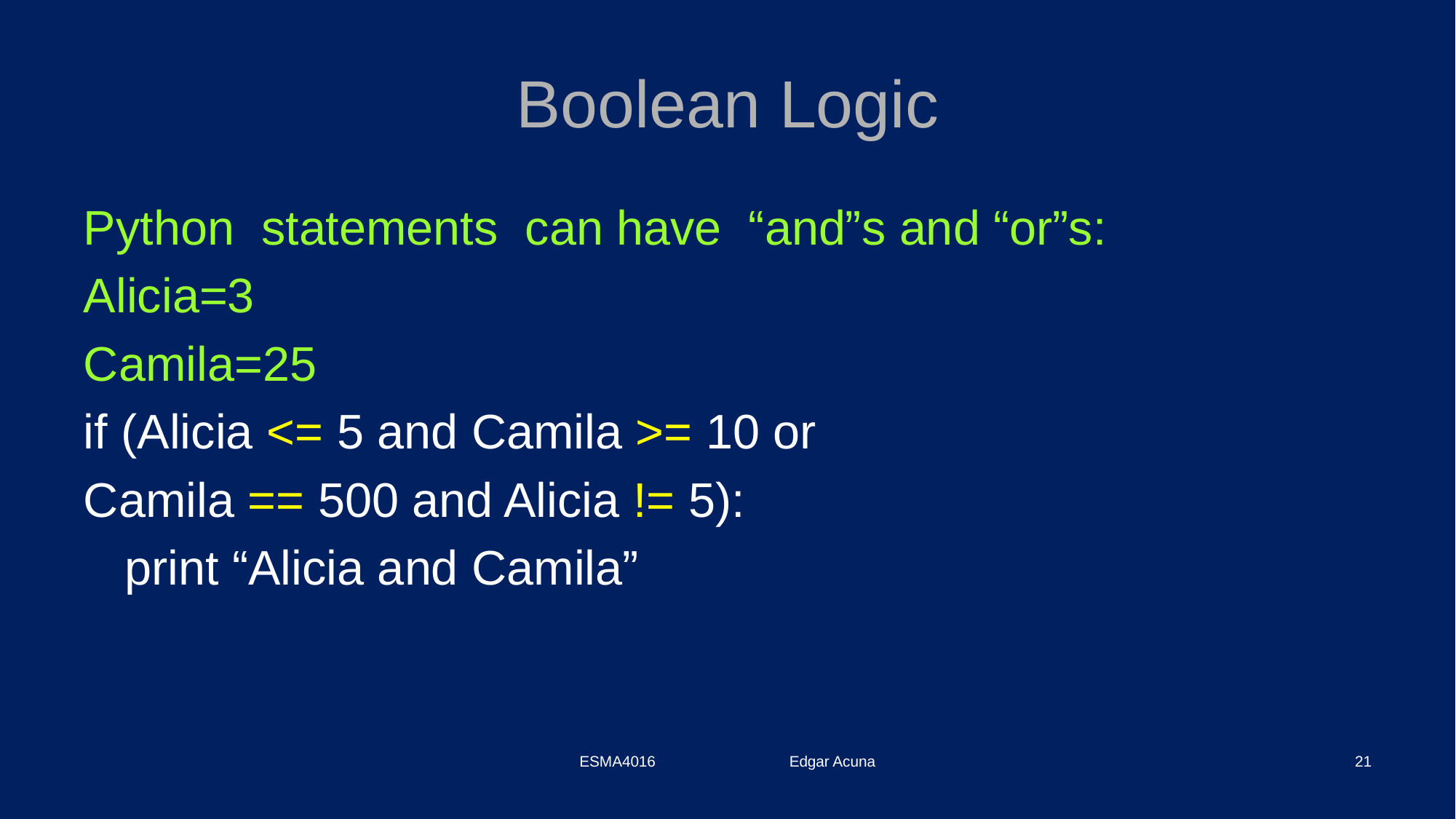

# Boolean Logic
Python  statements  can have  “and”s and “or”s:
Alicia=3
Camila=25
if (Alicia <= 5 and Camila >= 10 or
Camila == 500 and Alicia != 5):
	print “Alicia and Camila”

ESMA4016                                Edgar Acuna
21